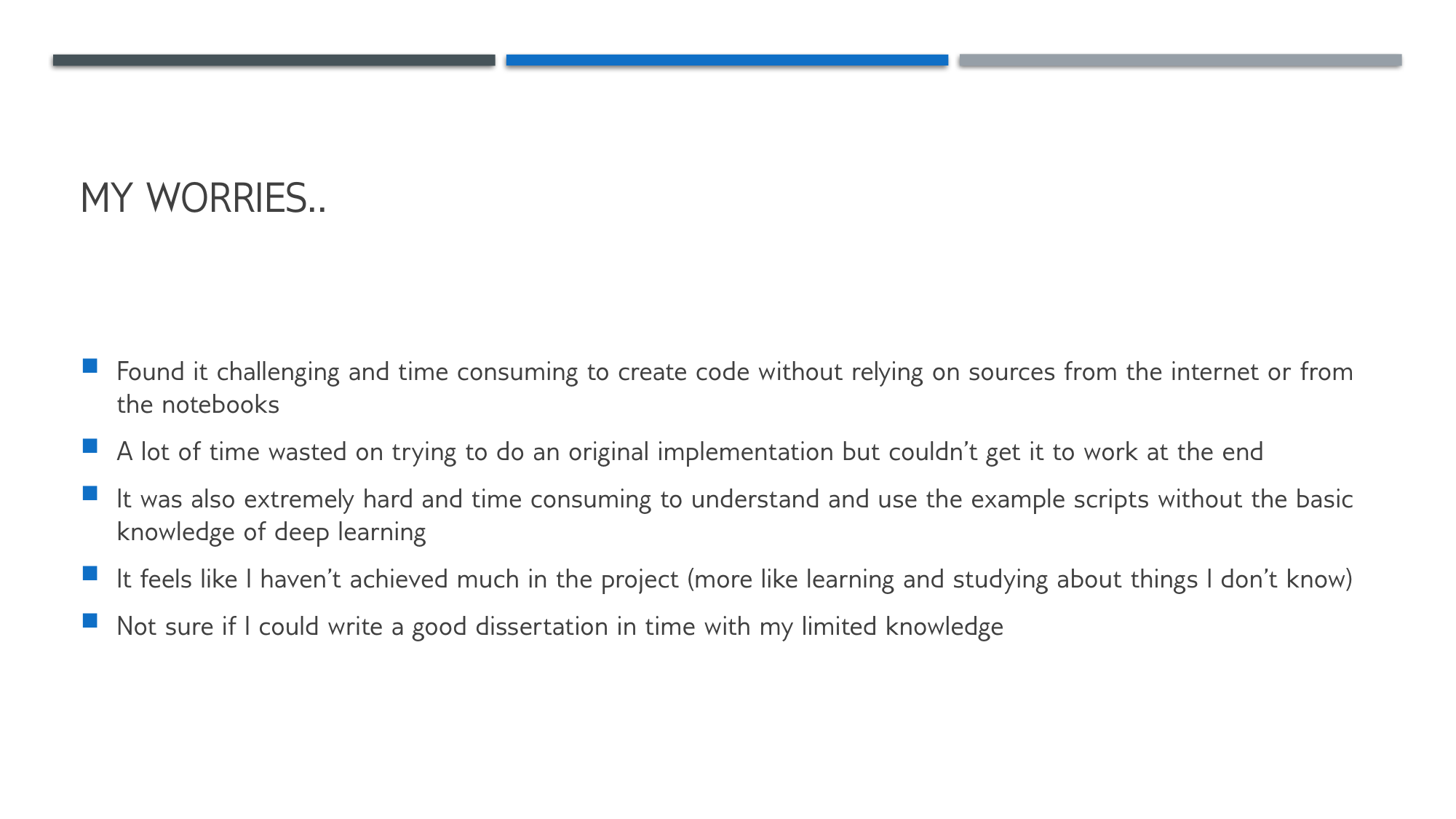

# My worries..
Found it challenging and time consuming to create code without relying on sources from the internet or from the notebooks
A lot of time wasted on trying to do an original implementation but couldn’t get it to work at the end
It was also extremely hard and time consuming to understand and use the example scripts without the basic knowledge of deep learning
It feels like I haven’t achieved much in the project (more like learning and studying about things I don’t know)
Not sure if I could write a good dissertation in time with my limited knowledge